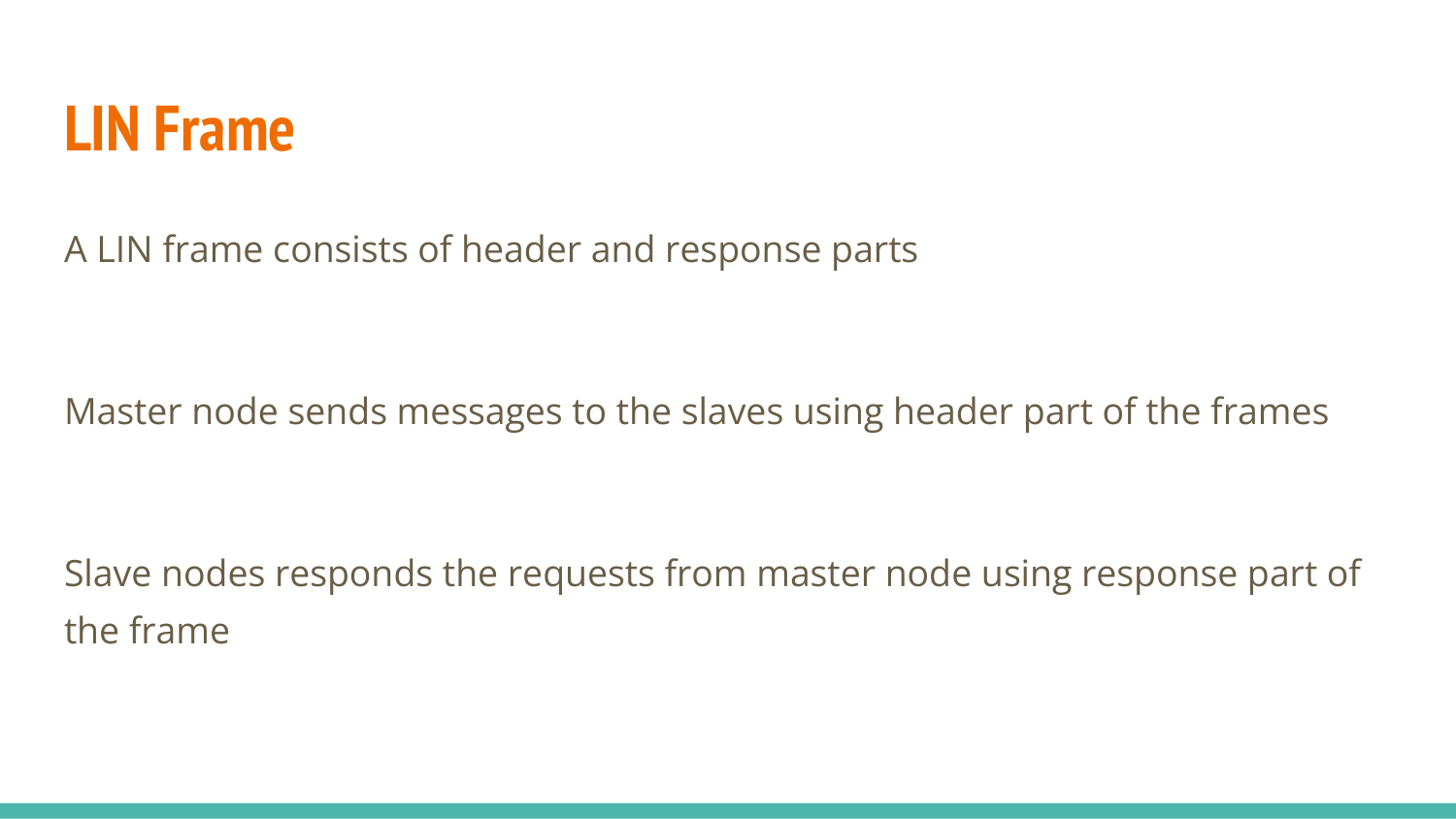

# LIN Frame
A LIN frame consists of header and response parts

Master node sends messages to the slaves using header part of the frames

Slave nodes responds the requests from master node using response part of the frame